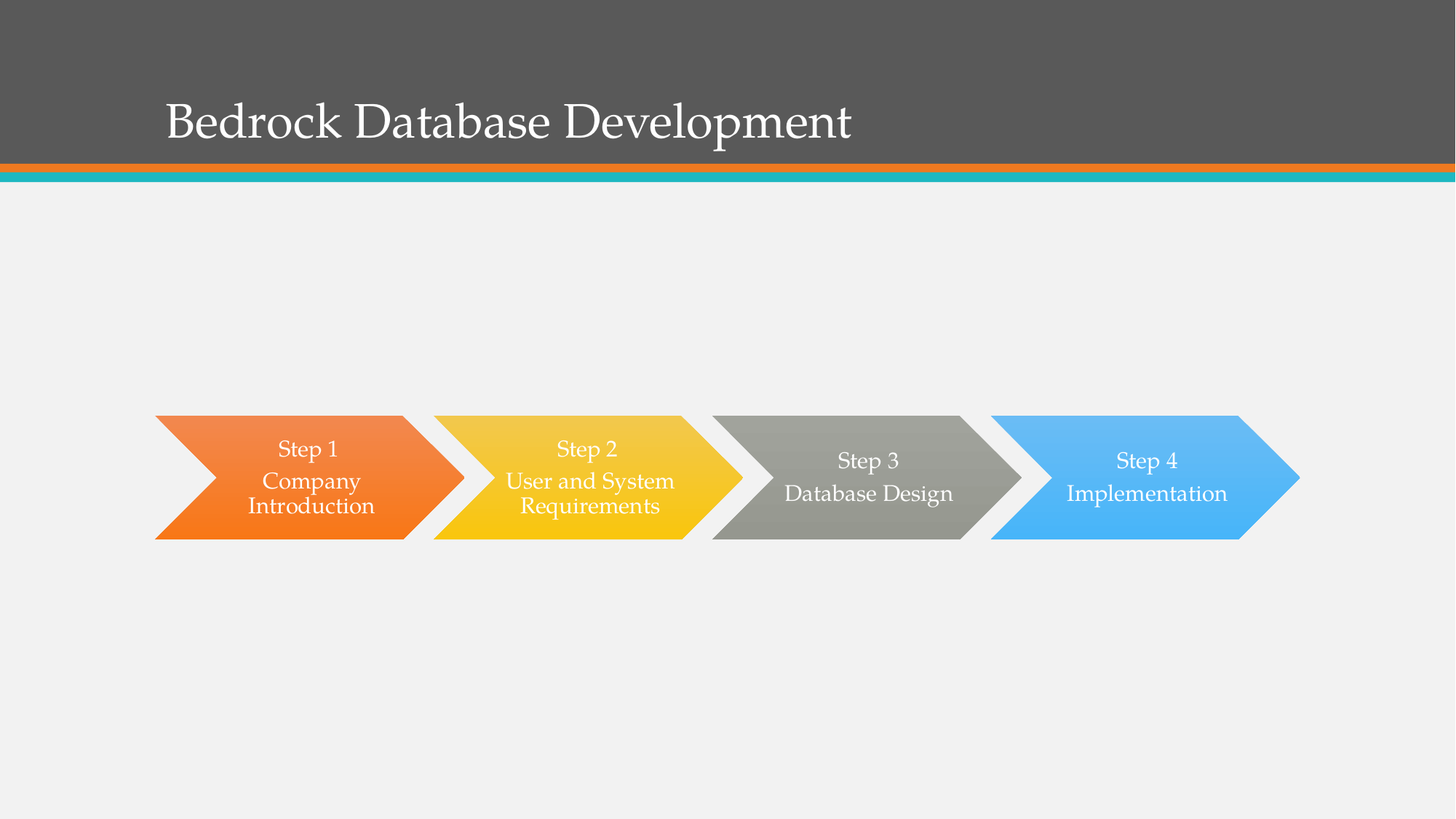

# Bedrock Database Development
Step 1
Company Introduction
Step 2
User and System Requirements
Step 3
Database Design
Step 4
Implementation